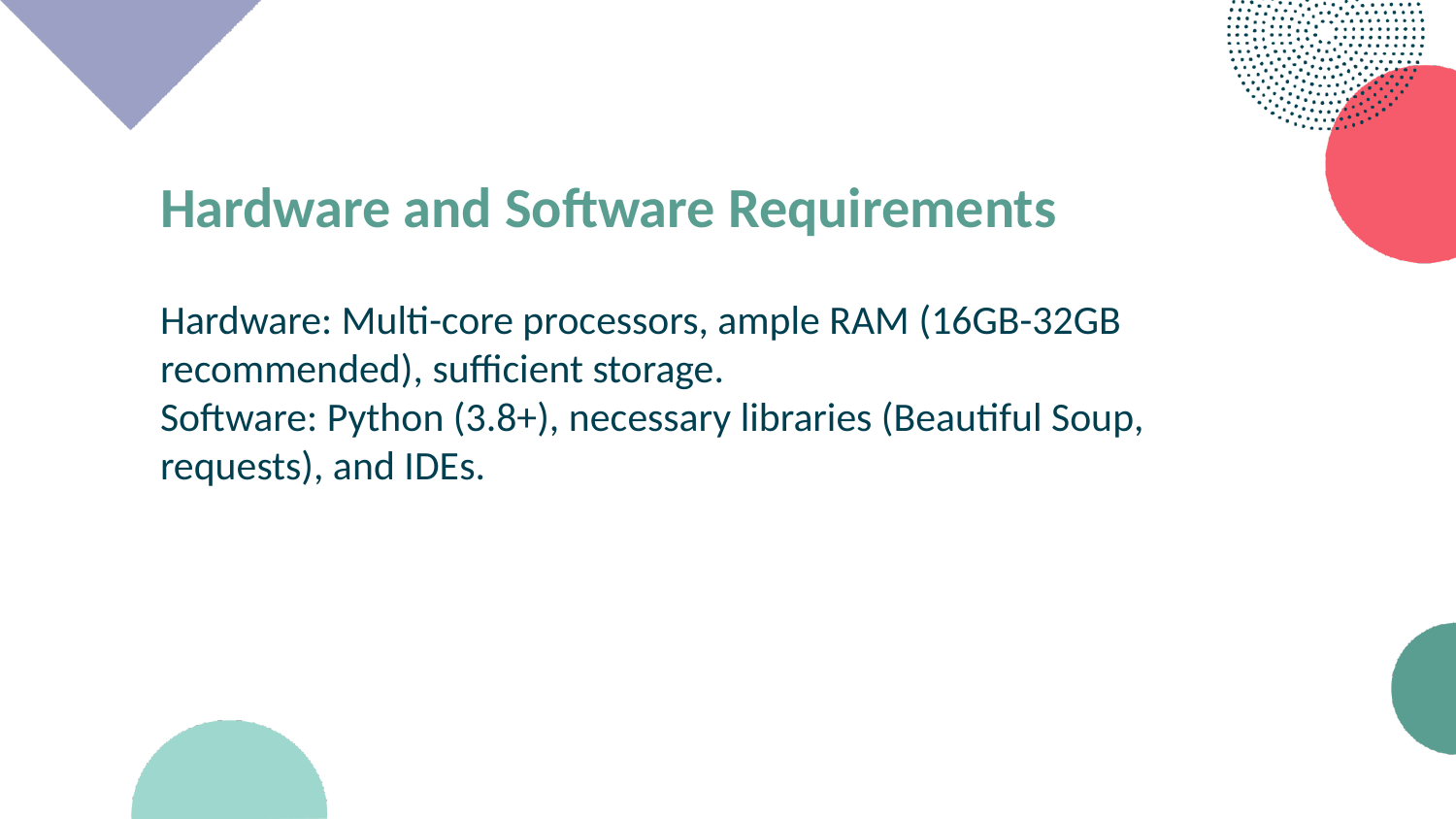

Hardware and Software Requirements
Hardware: Multi-core processors, ample RAM (16GB-32GB recommended), sufficient storage.
Software: Python (3.8+), necessary libraries (Beautiful Soup, requests), and IDEs.